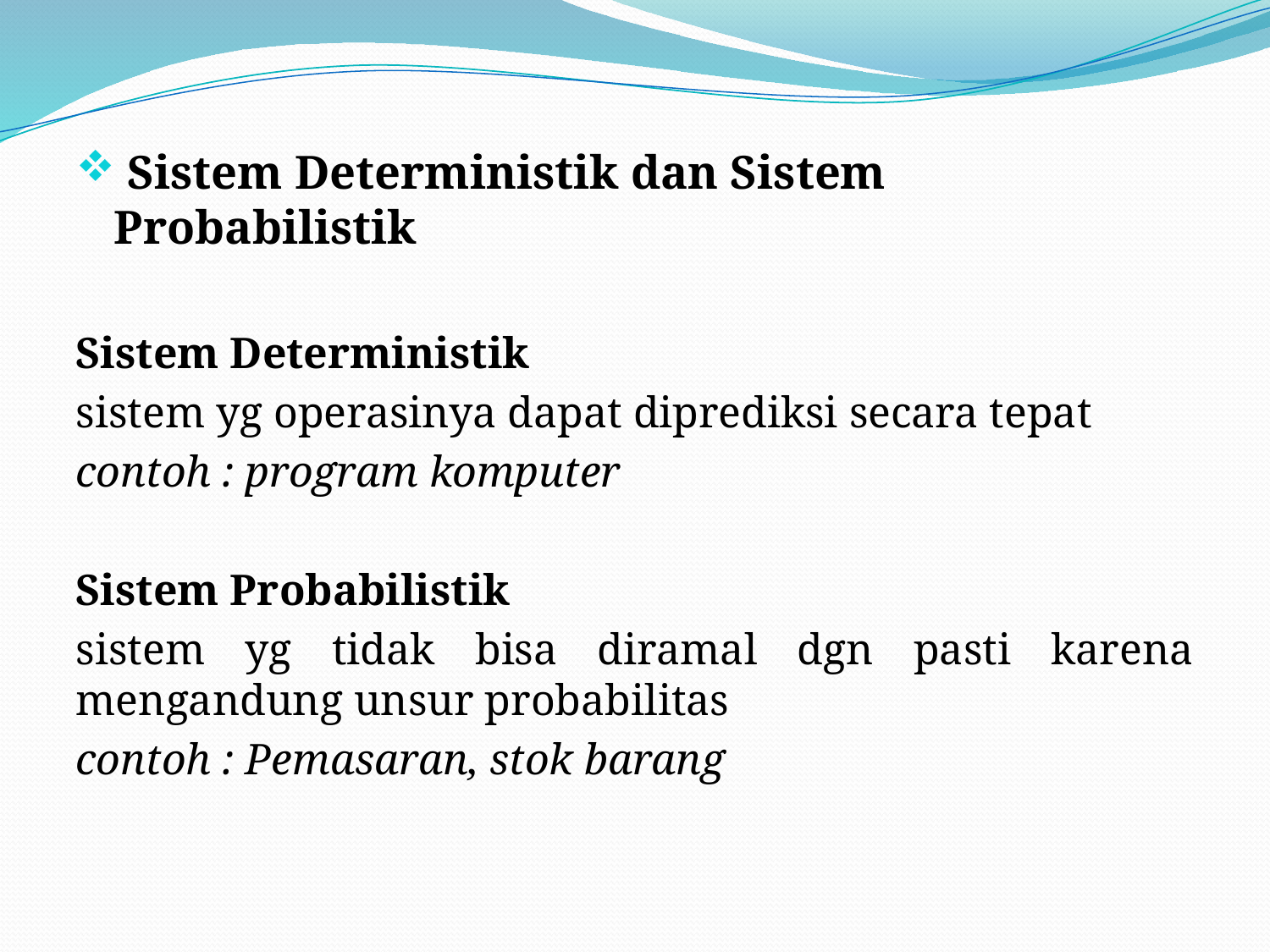

Sistem Deterministik dan Sistem Probabilistik

Sistem Deterministik
sistem yg operasinya dapat diprediksi secara tepat
contoh : program komputer

Sistem Probabilistik
sistem yg tidak bisa diramal dgn pasti karena mengandung unsur probabilitas
contoh : Pemasaran, stok barang